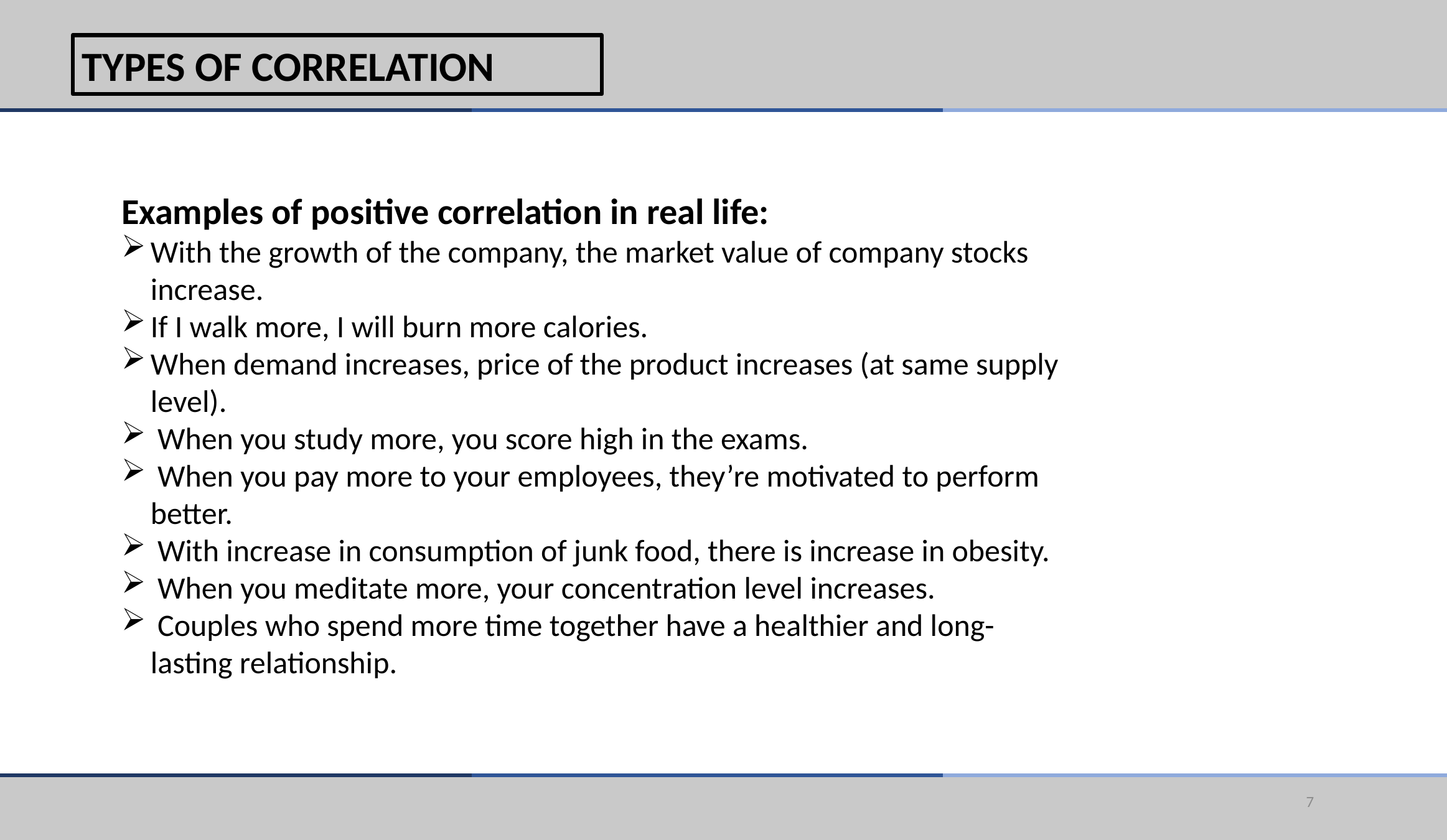

TYPES OF CORRELATION
Examples of positive correlation in real life:
With the growth of the company, the market value of company stocks increase.
If I walk more, I will burn more calories.
When demand increases, price of the product increases (at same supply level).
 When you study more, you score high in the exams.
 When you pay more to your employees, they’re motivated to perform better.
 With increase in consumption of junk food, there is increase in obesity.
 When you meditate more, your concentration level increases.
 Couples who spend more time together have a healthier and long-lasting relationship.
7